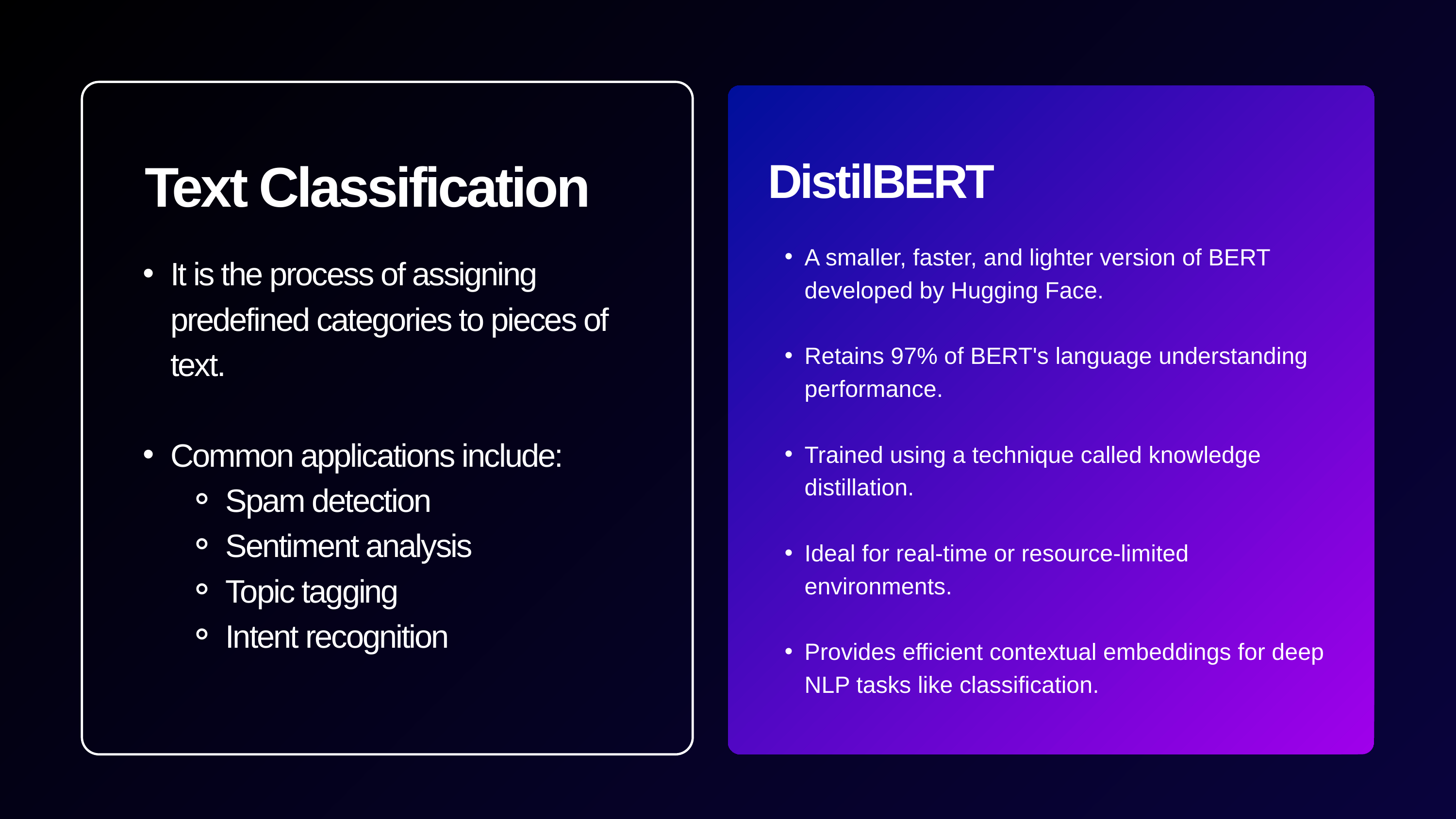

DistilBERT
Text Classification
A smaller, faster, and lighter version of BERT developed by Hugging Face.

Retains 97% of BERT's language understanding performance.

Trained using a technique called knowledge distillation.

Ideal for real-time or resource-limited environments.

Provides efficient contextual embeddings for deep NLP tasks like classification.
It is the process of assigning predefined categories to pieces of text.

Common applications include:
Spam detection
Sentiment analysis
Topic tagging
Intent recognition